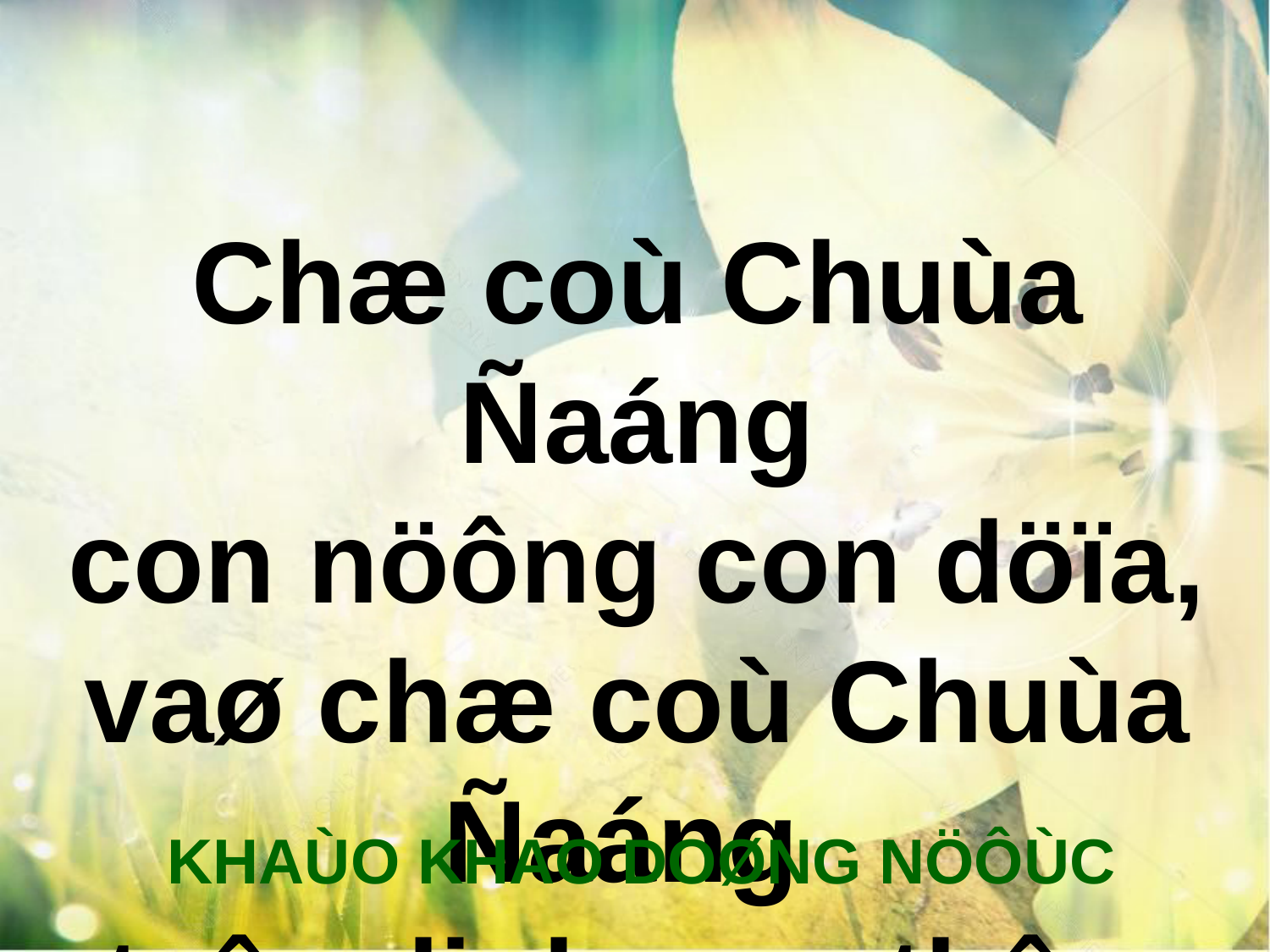

Chæ coù Chuùa Ñaáng
con nöông con döïa,
vaø chæ coù Chuùa Ñaáng
taâm linh con thôø.
KHAÙO KHAO DOØNG NÖÔÙC